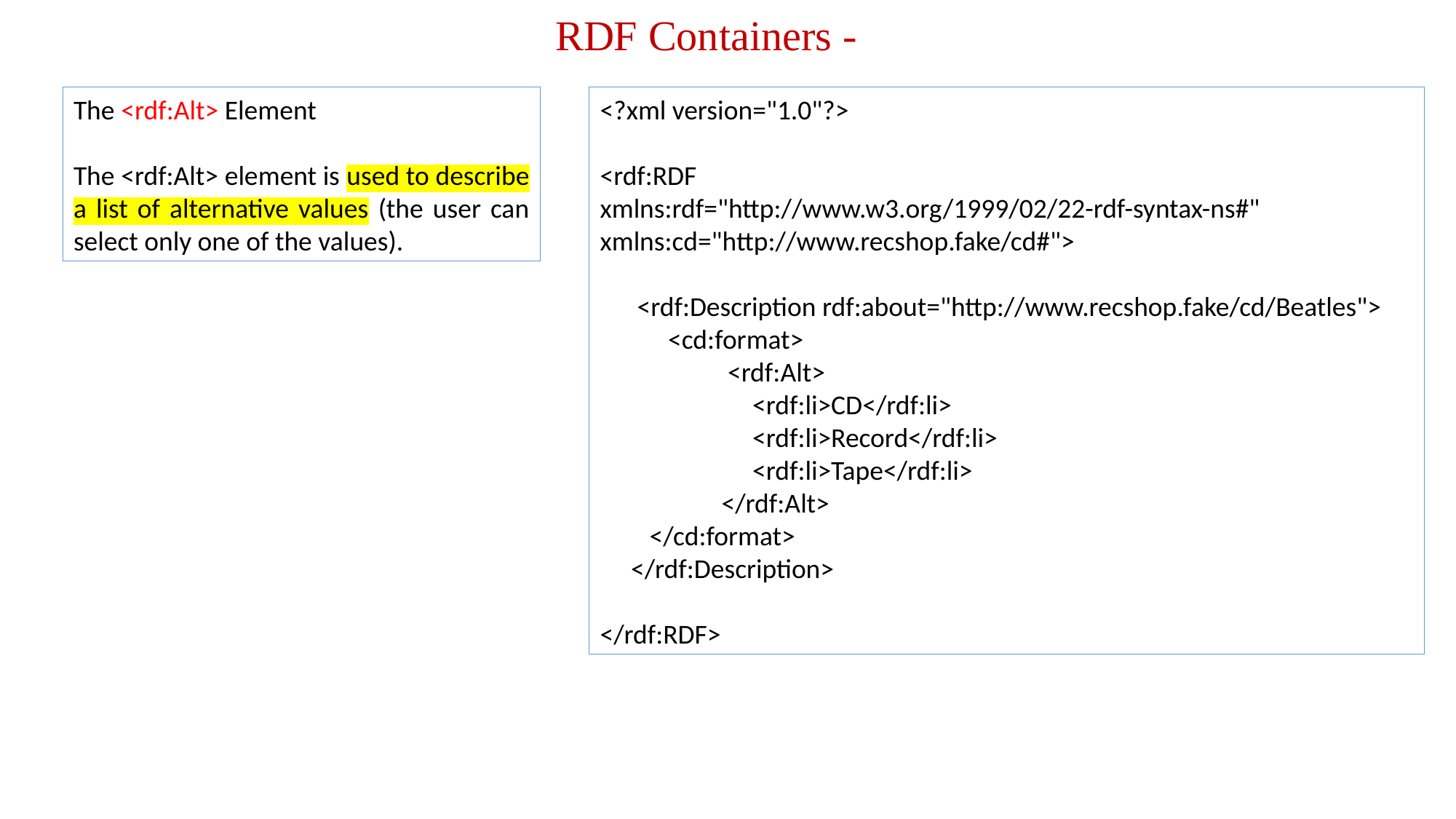

RDF Containers -
The <rdf:Alt> Element

The <rdf:Alt> element is used to describe a list of alternative values (the user can select only one of the values).
<?xml version="1.0"?>

<rdf:RDF
xmlns:rdf="http://www.w3.org/1999/02/22-rdf-syntax-ns#"
xmlns:cd="http://www.recshop.fake/cd#">

      <rdf:Description rdf:about="http://www.recshop.fake/cd/Beatles">
           <cd:format>
      	   <rdf:Alt>
    	       <rdf:li>CD</rdf:li>
    	       <rdf:li>Record</rdf:li>
    	       <rdf:li>Tape</rdf:li>
  	  </rdf:Alt>
        </cd:format>
     </rdf:Description>

</rdf:RDF>